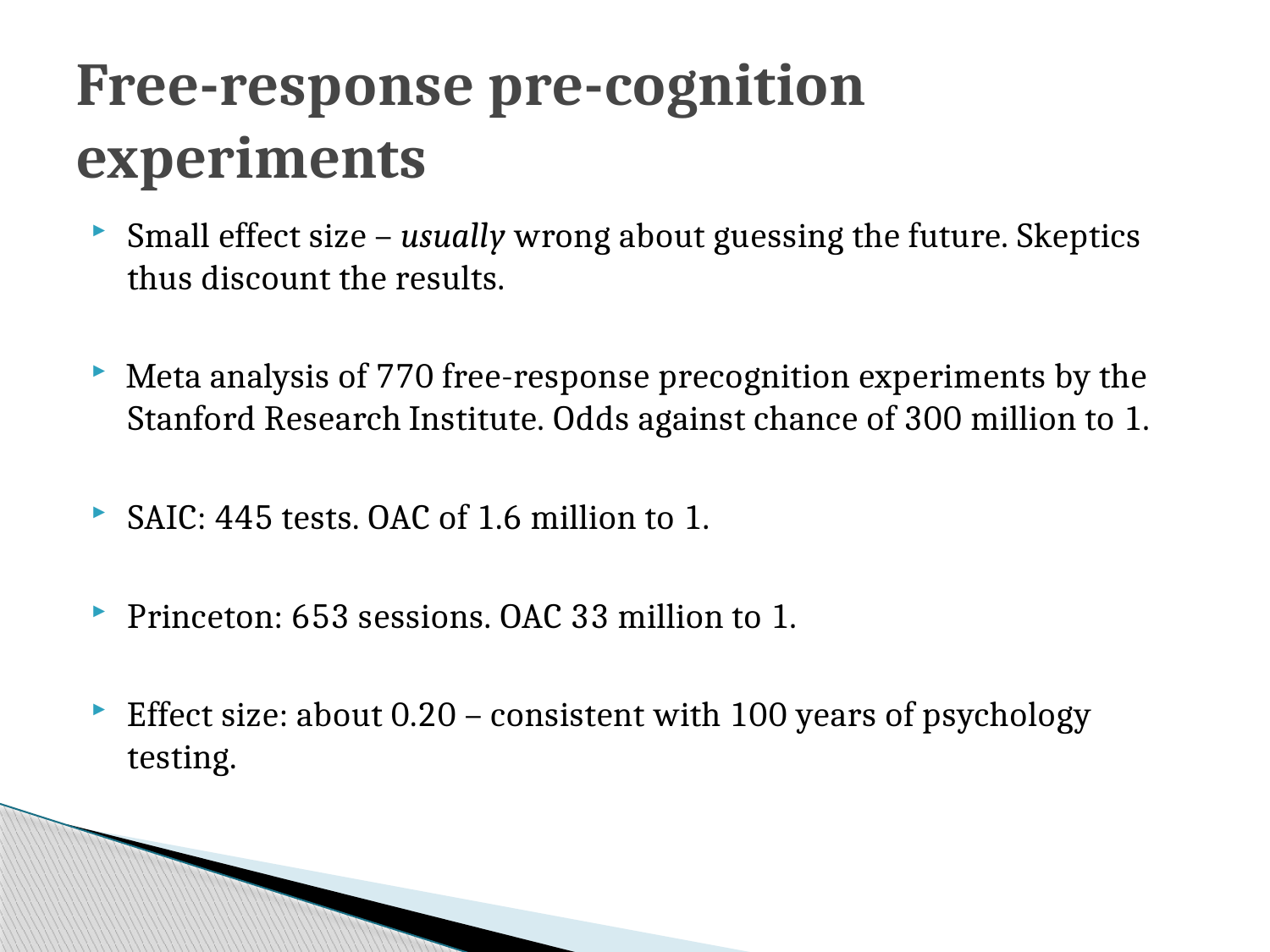

# Free-response pre-cognition experiments
Small effect size – usually wrong about guessing the future. Skeptics thus discount the results.

Meta analysis of 770 free-response precognition experiments by the Stanford Research Institute. Odds against chance of 300 million to 1.

SAIC: 445 tests. OAC of 1.6 million to 1.

Princeton: 653 sessions. OAC 33 million to 1.

Effect size: about 0.20 – consistent with 100 years of psychology testing.